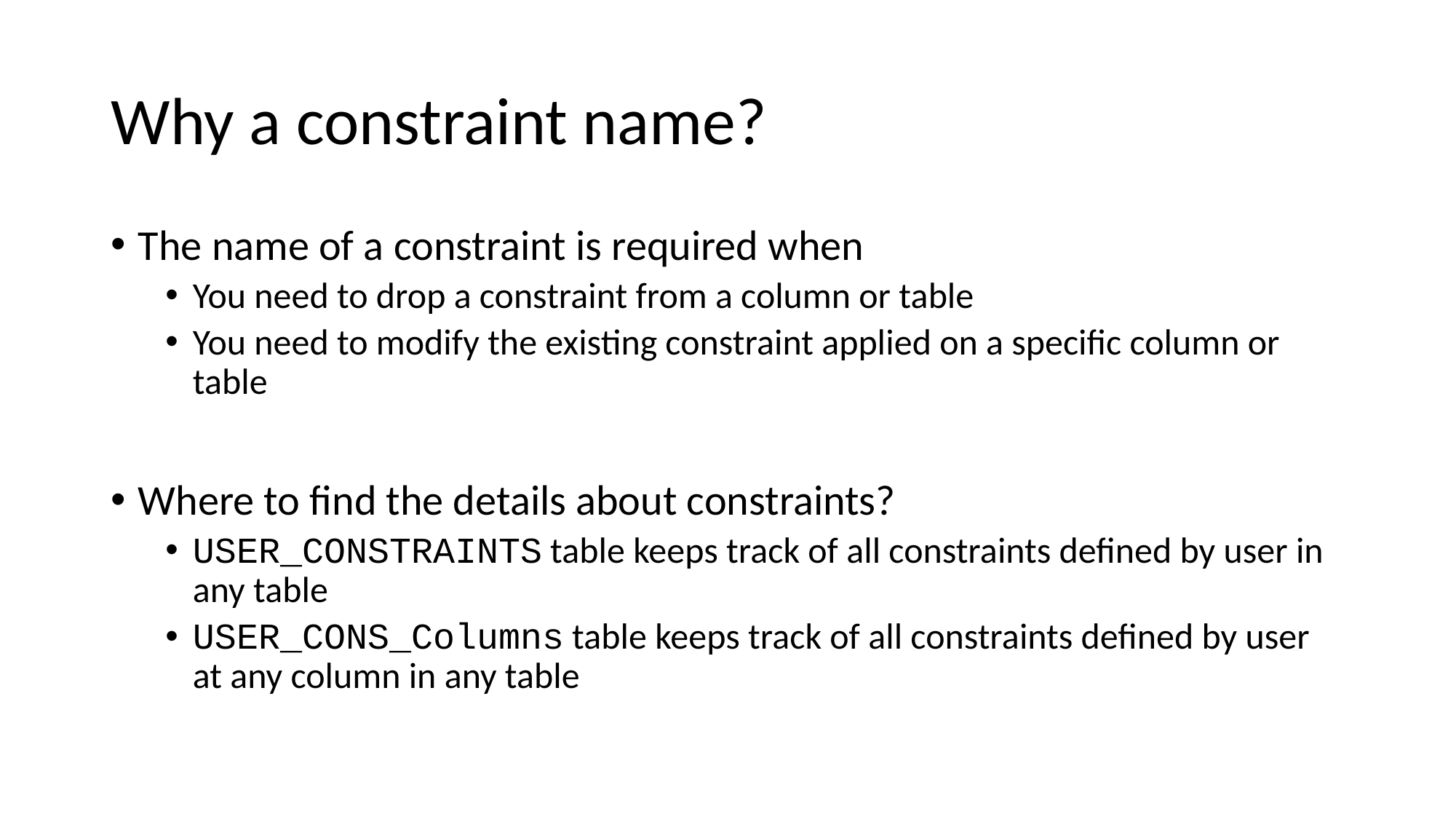

# Why a constraint name?
The name of a constraint is required when
You need to drop a constraint from a column or table
You need to modify the existing constraint applied on a specific column or table

Where to find the details about constraints?
USER_CONSTRAINTS table keeps track of all constraints defined by user in any table
USER_CONS_Columns table keeps track of all constraints defined by user at any column in any table